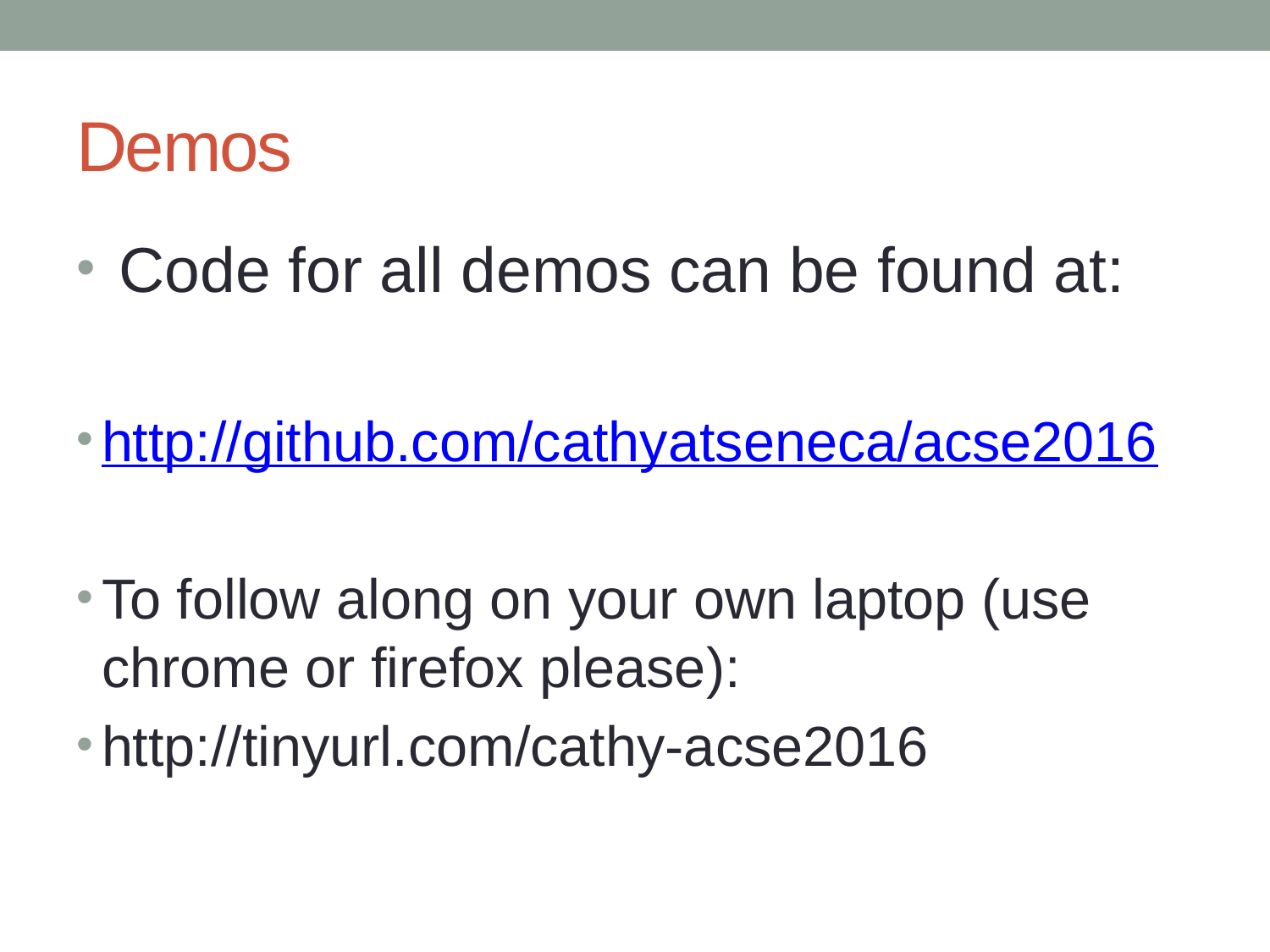

# Demos
 Code for all demos can be found at:

http://github.com/cathyatseneca/acse2016

To follow along on your own laptop (use chrome or firefox please):
http://tinyurl.com/cathy-acse2016